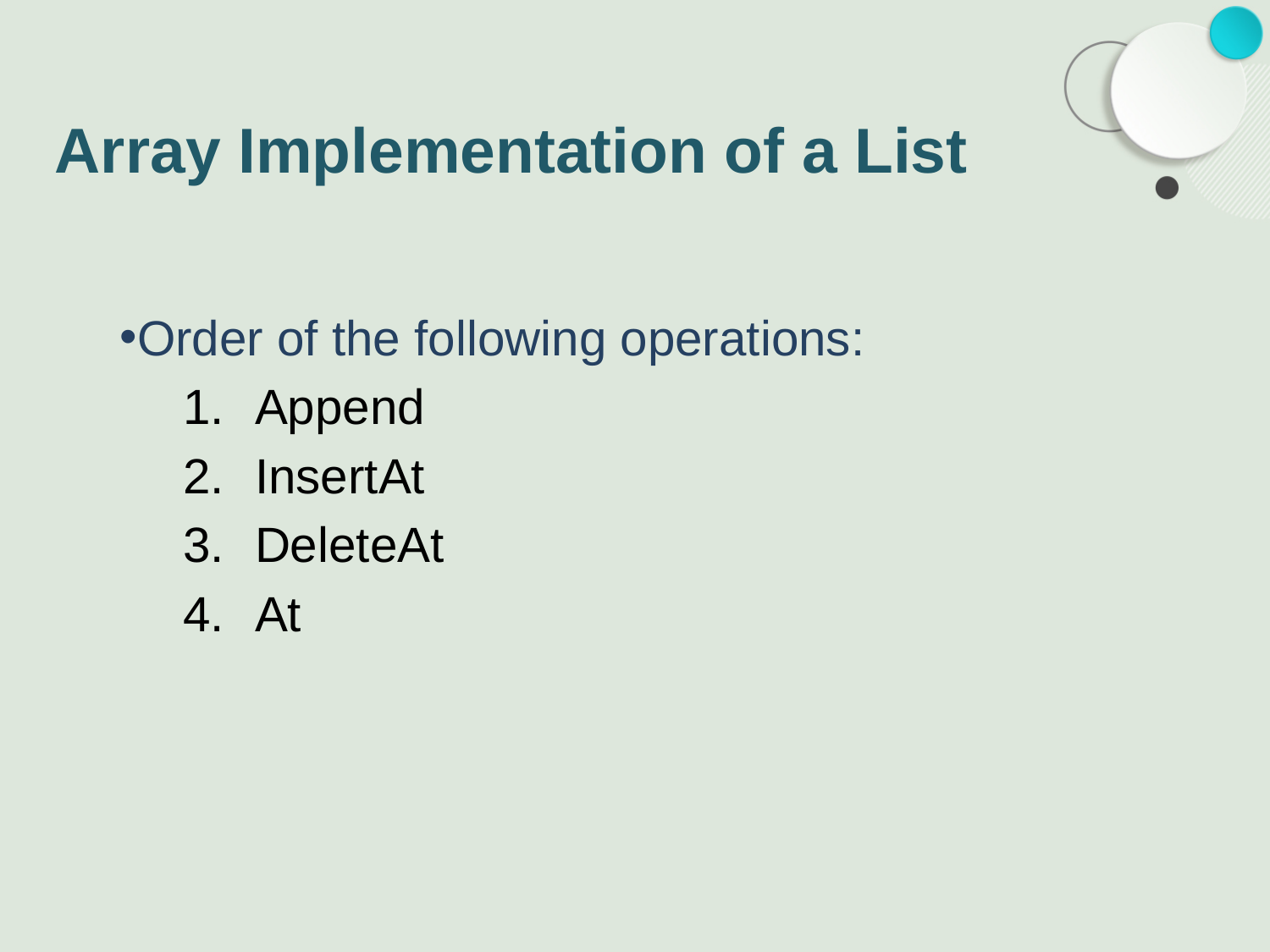

# Array Implementation of a List
Order of the following operations:
Append
InsertAt
DeleteAt
At